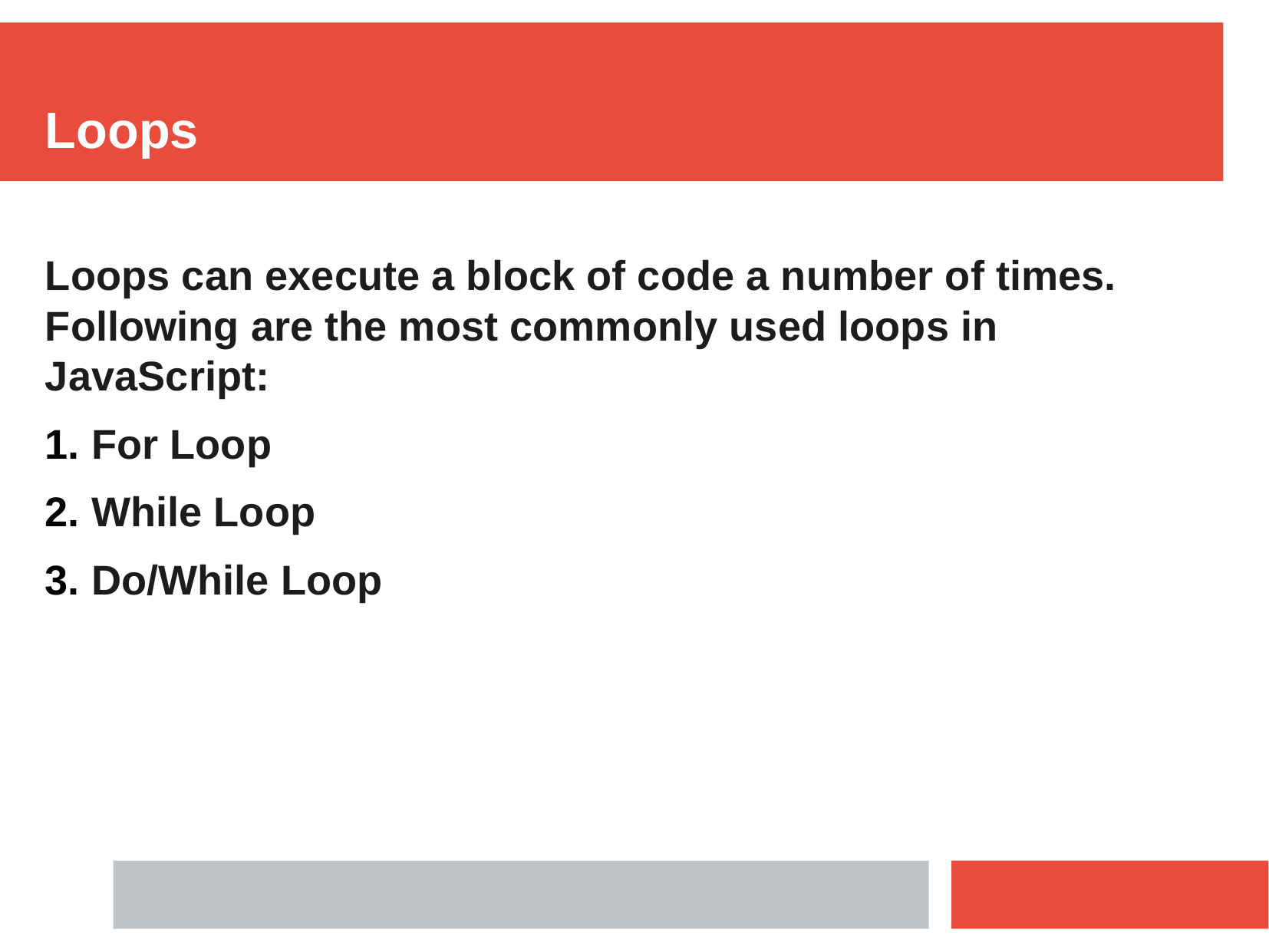

Loops
Loops can execute a block of code a number of times. Following are the most commonly used loops in JavaScript:
 For Loop
 While Loop
 Do/While Loop